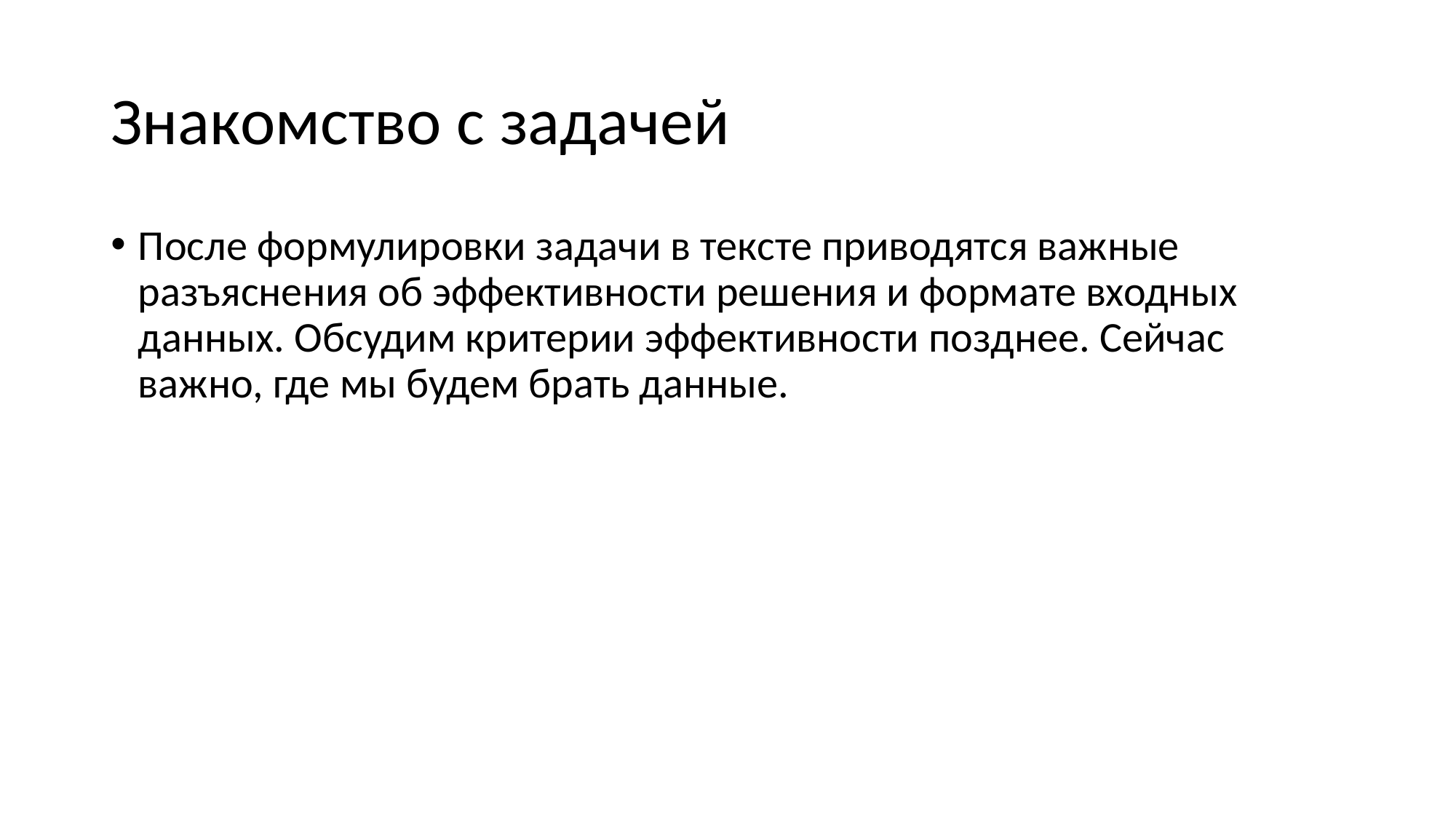

# Знакомство с задачей
После формулировки задачи в тексте приводятся важные разъяснения об эффективности решения и формате входных данных. Обсудим критерии эффективности позднее. Сейчас важно, где мы будем брать данные.